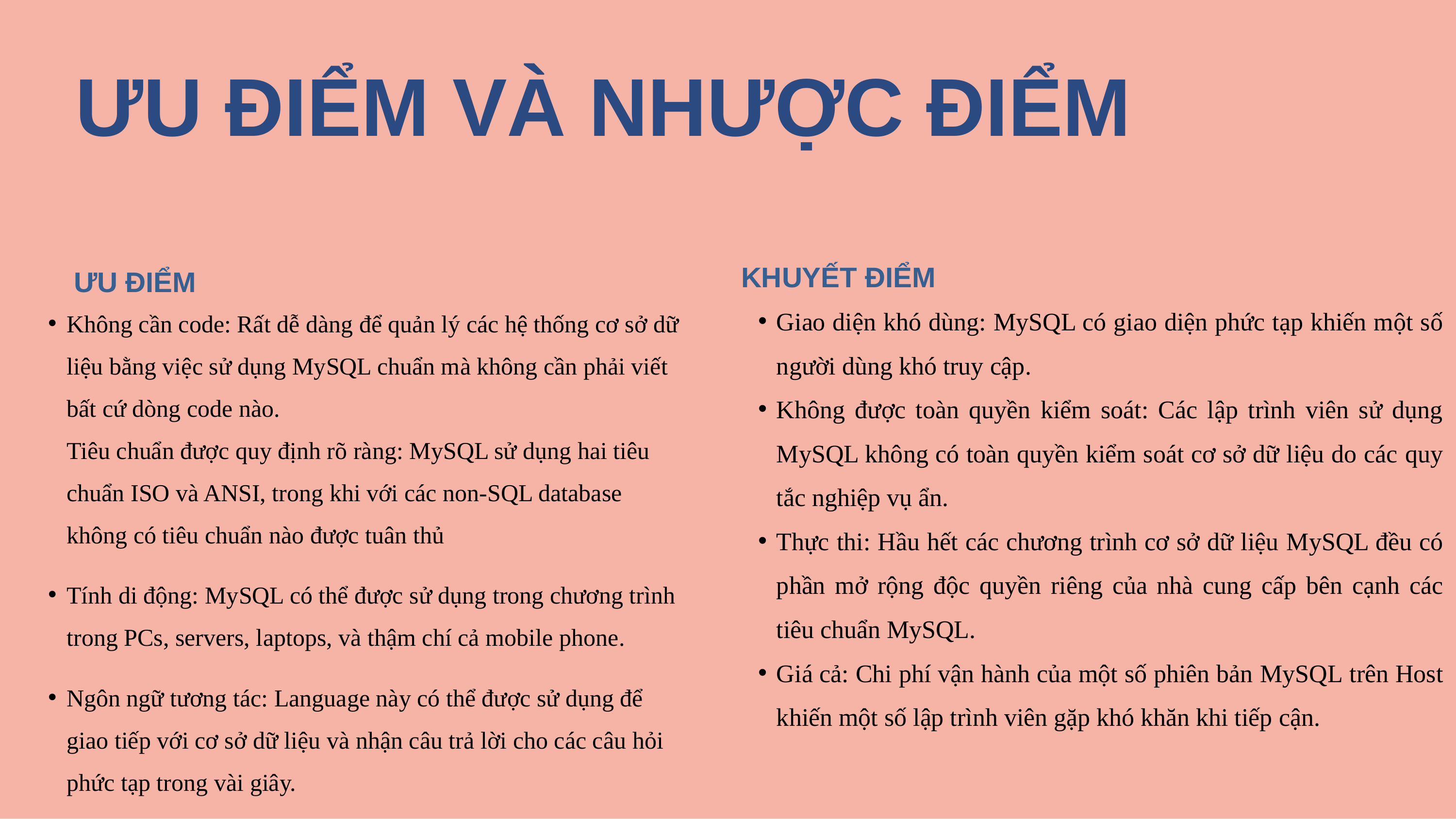

# ƯU ĐIỂM VÀ NHƯỢC ĐIỂM
KHUYẾT ĐIỂM
ƯU ĐIỂM
Giao diện khó dùng: MySQL có giao diện phức tạp khiến một số người dùng khó truy cập.
Không được toàn quyền kiểm soát: Các lập trình viên sử dụng MySQL không có toàn quyền kiểm soát cơ sở dữ liệu do các quy tắc nghiệp vụ ẩn.
Thực thi: Hầu hết các chương trình cơ sở dữ liệu MySQL đều có phần mở rộng độc quyền riêng của nhà cung cấp bên cạnh các tiêu chuẩn MySQL.
Giá cả: Chi phí vận hành của một số phiên bản MySQL trên Host khiến một số lập trình viên gặp khó khăn khi tiếp cận.
Không cần code: Rất dễ dàng để quản lý các hệ thống cơ sở dữ liệu bằng việc sử dụng MySQL chuẩn mà không cần phải viết bất cứ dòng code nào.
Tiêu chuẩn được quy định rõ ràng: MySQL sử dụng hai tiêu chuẩn ISO và ANSI, trong khi với các non-SQL database không có tiêu chuẩn nào được tuân thủ
Tính di động: MySQL có thể được sử dụng trong chương trình trong PCs, servers, laptops, và thậm chí cả mobile phone.
Ngôn ngữ tương tác: Language này có thể được sử dụng để giao tiếp với cơ sở dữ liệu và nhận câu trả lời cho các câu hỏi phức tạp trong vài giây.